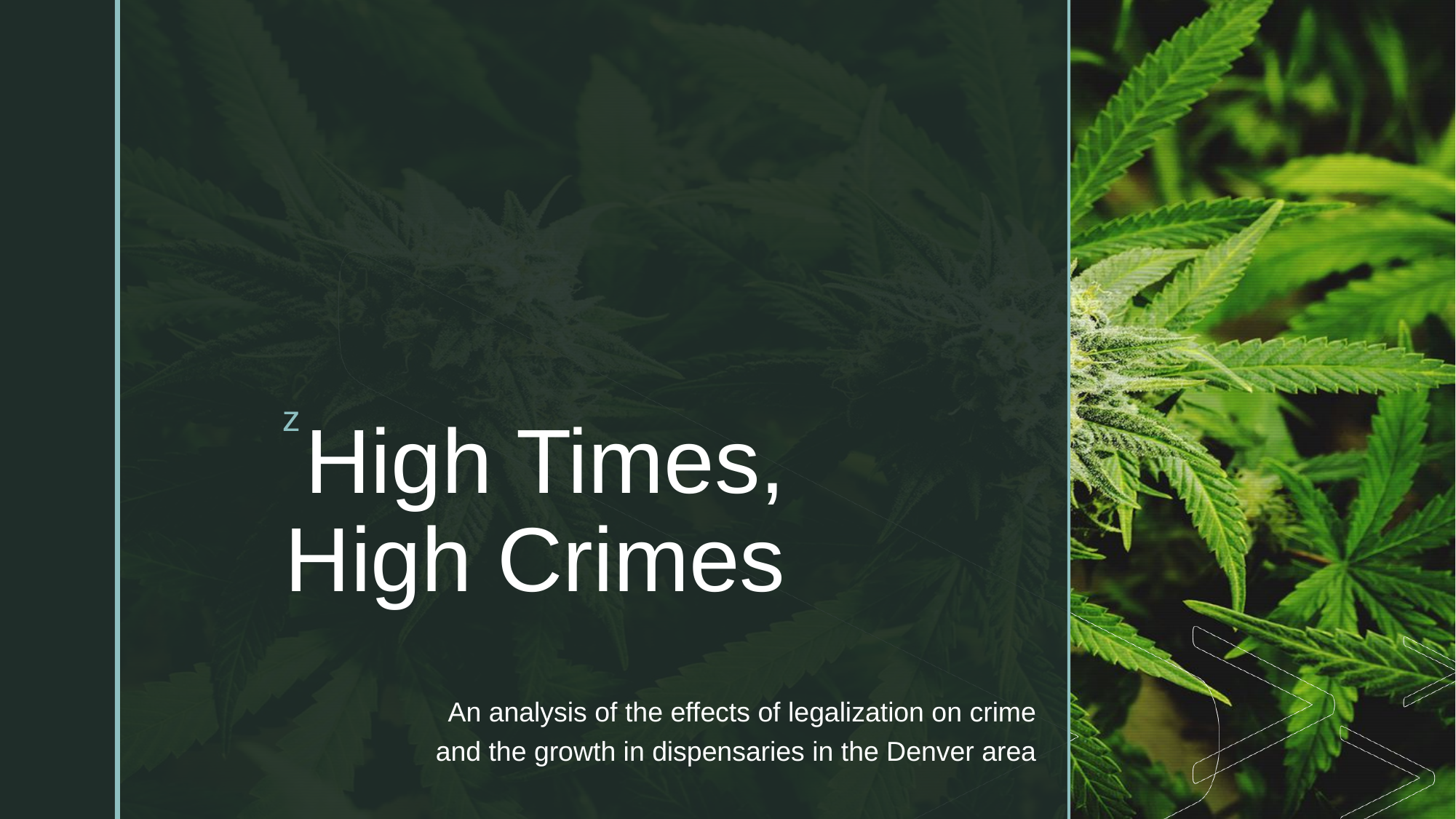

# High Times, High Crimes
An analysis of the effects of legalization on crime and the growth in dispensaries in the Denver area